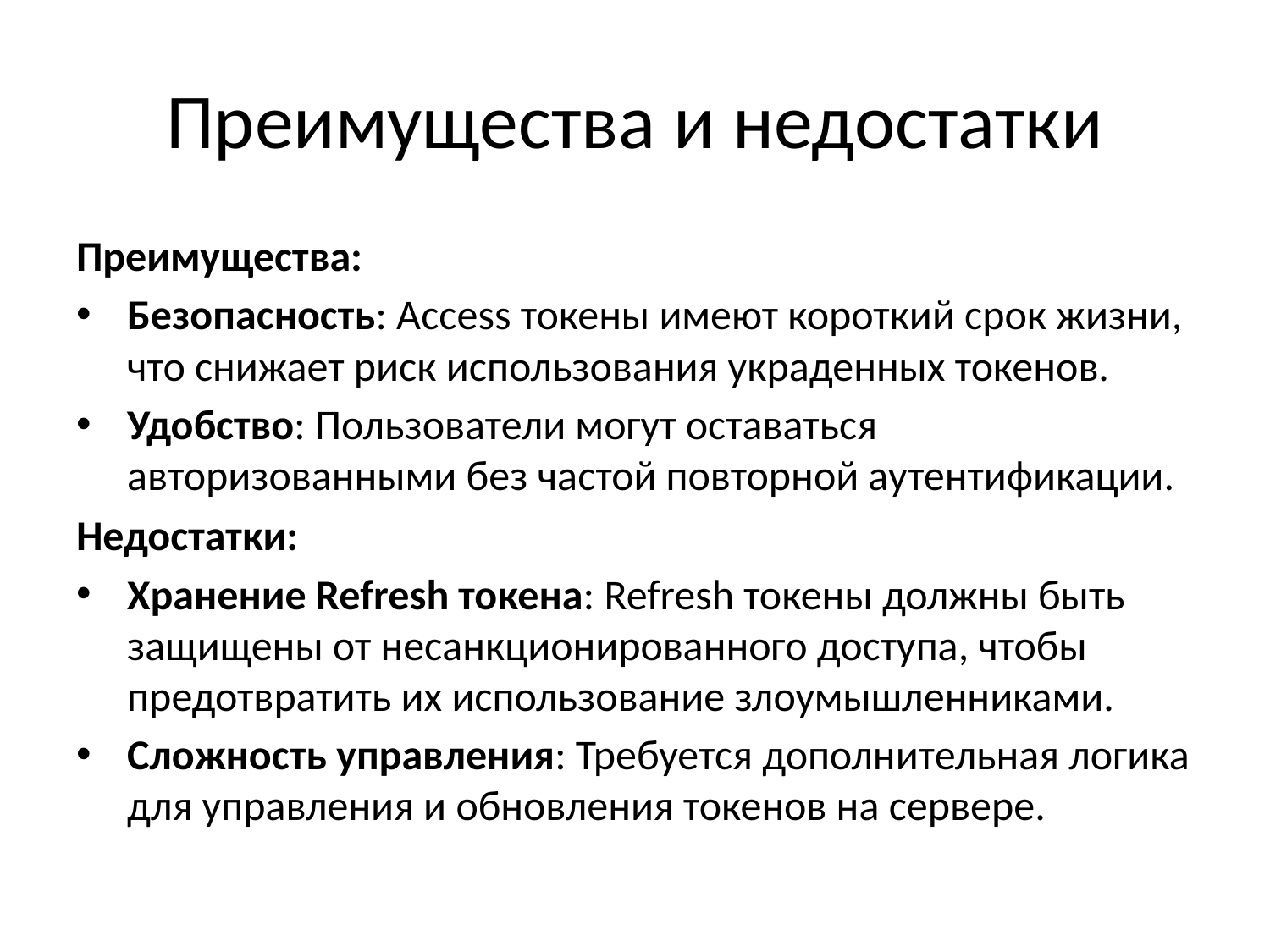

# Преимущества и недостатки
Преимущества:
Безопасность: Access токены имеют короткий срок жизни, что снижает риск использования украденных токенов.
Удобство: Пользователи могут оставаться авторизованными без частой повторной аутентификации.
Недостатки:
Хранение Refresh токена: Refresh токены должны быть защищены от несанкционированного доступа, чтобы предотвратить их использование злоумышленниками.
Сложность управления: Требуется дополнительная логика для управления и обновления токенов на сервере.